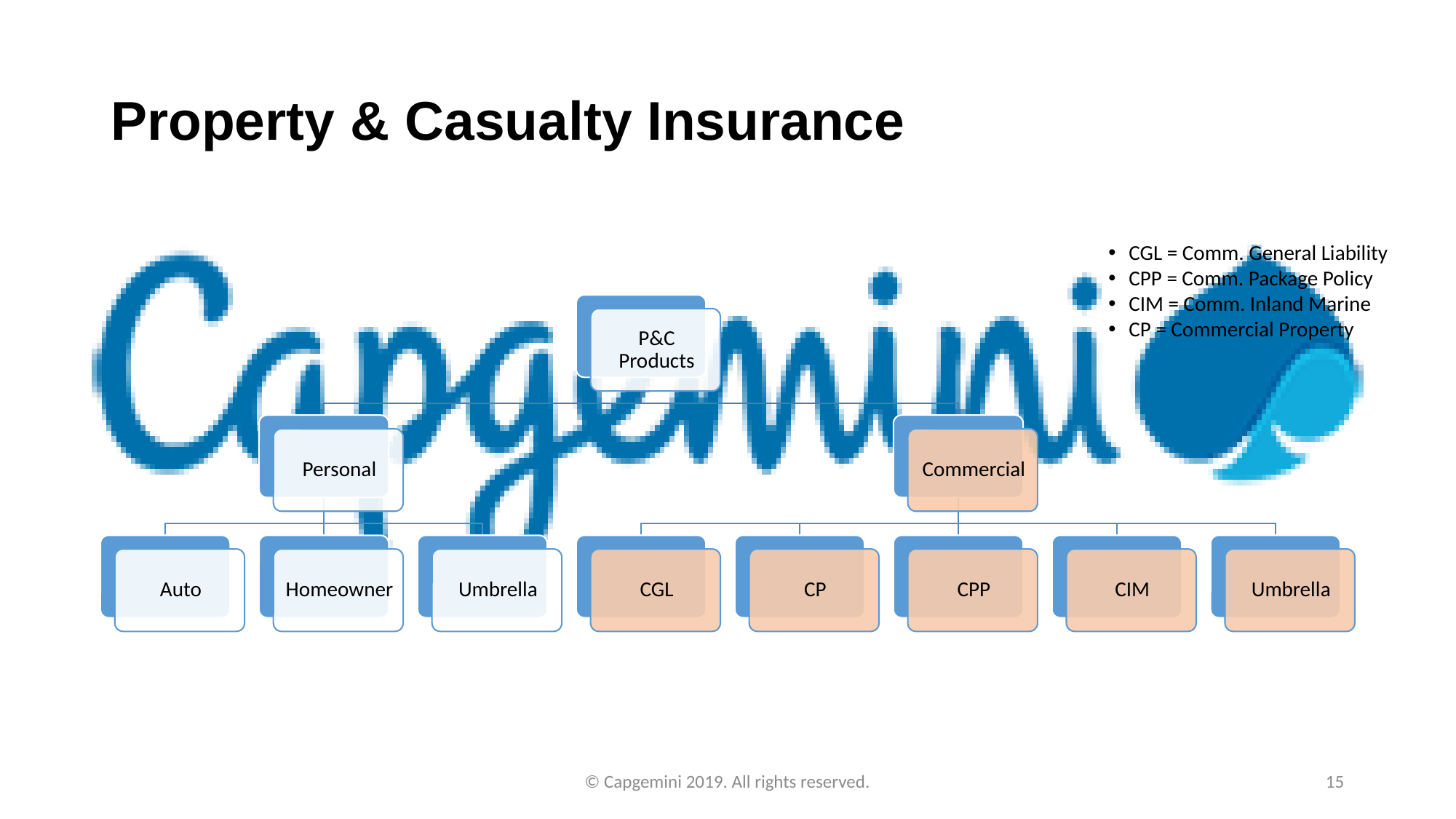

# Property & Casualty Insurance
P&C Products
Personal
Auto
Homeowner
Umbrella
Commercial
CGL
CP
CPP
CIM
Umbrella
CGL = Comm. General Liability
CPP = Comm. Package Policy
CIM = Comm. Inland Marine
CP = Commercial Property
© Capgemini 2019. All rights reserved.
15